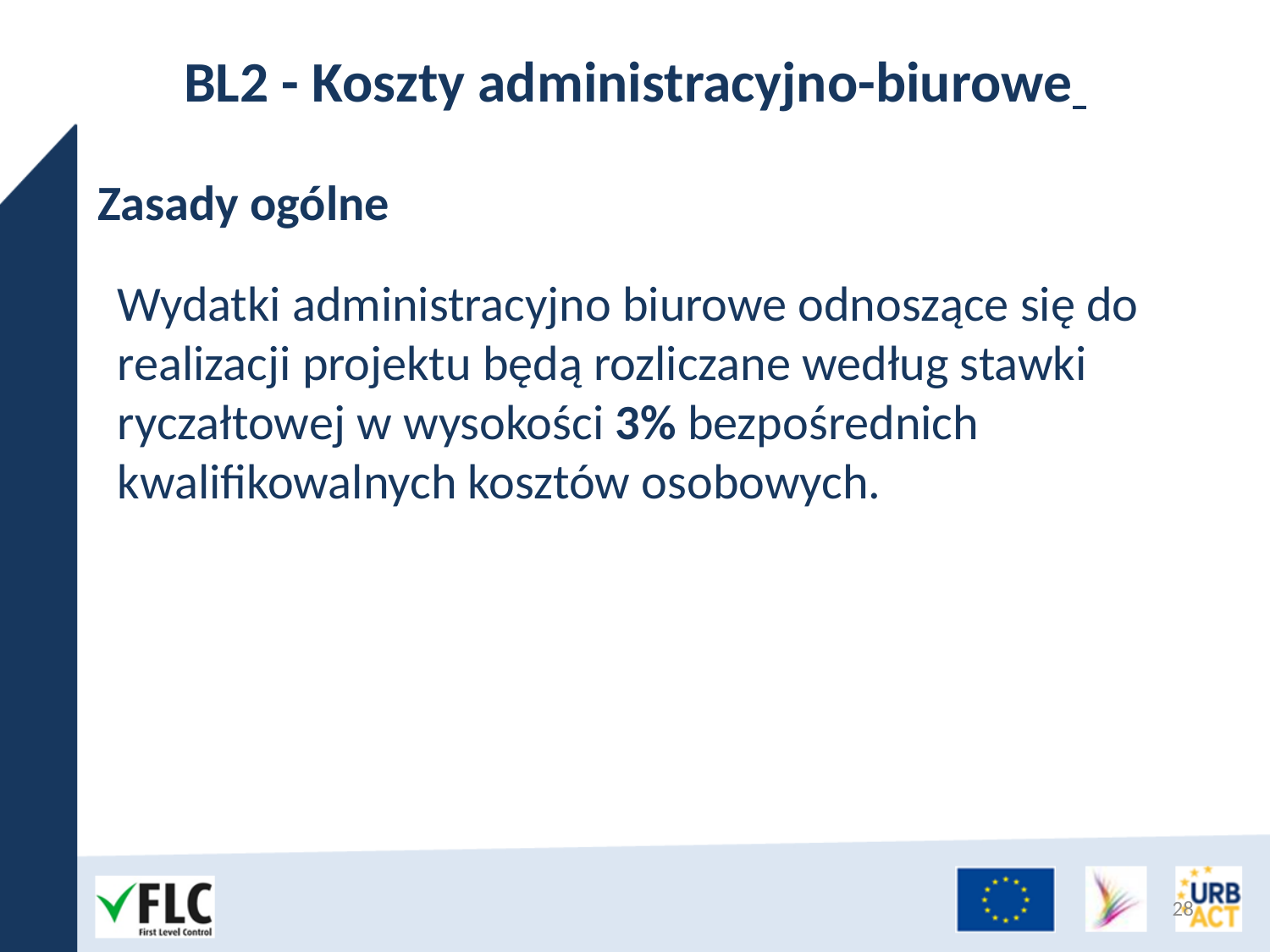

# BL2 - Koszty administracyjno-biurowe
Zasady ogólne
Wydatki administracyjno biurowe odnoszące się do realizacji projektu będą rozliczane według stawki ryczałtowej w wysokości 3% bezpośrednich kwalifikowalnych kosztów osobowych.

28